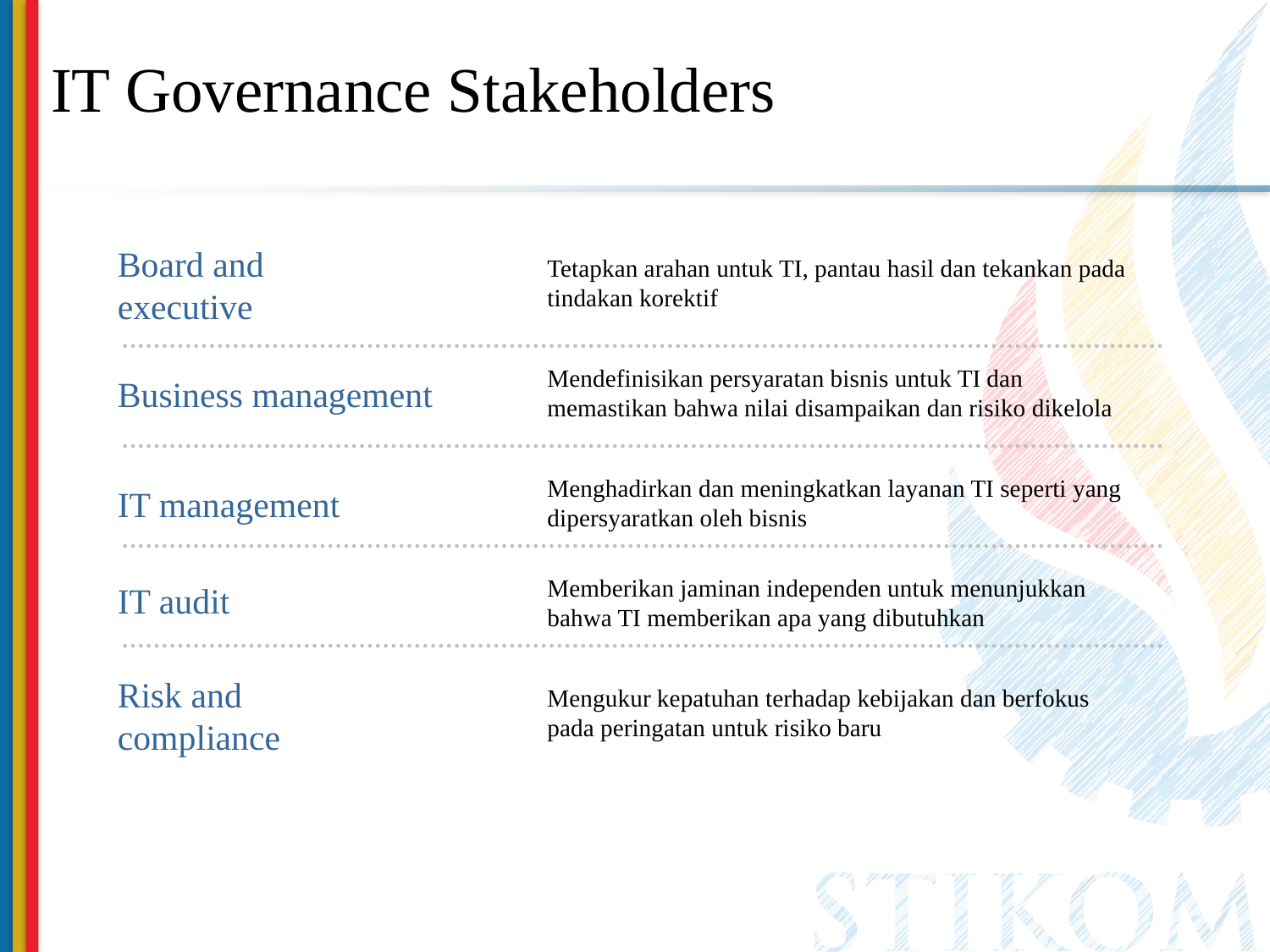

IT Governance Stakeholders
Board and
executive
Tetapkan arahan untuk TI, pantau hasil dan tekankan pada tindakan korektif

Mendefinisikan persyaratan bisnis untuk TI dan memastikan bahwa nilai disampaikan dan risiko dikelola
Business management

Menghadirkan dan meningkatkan layanan TI seperti yang dipersyaratkan oleh bisnis
IT management

Memberikan jaminan independen untuk menunjukkan bahwa TI memberikan apa yang dibutuhkan
IT audit

Risk and
compliance

Mengukur kepatuhan terhadap kebijakan dan berfokus pada peringatan untuk risiko baru